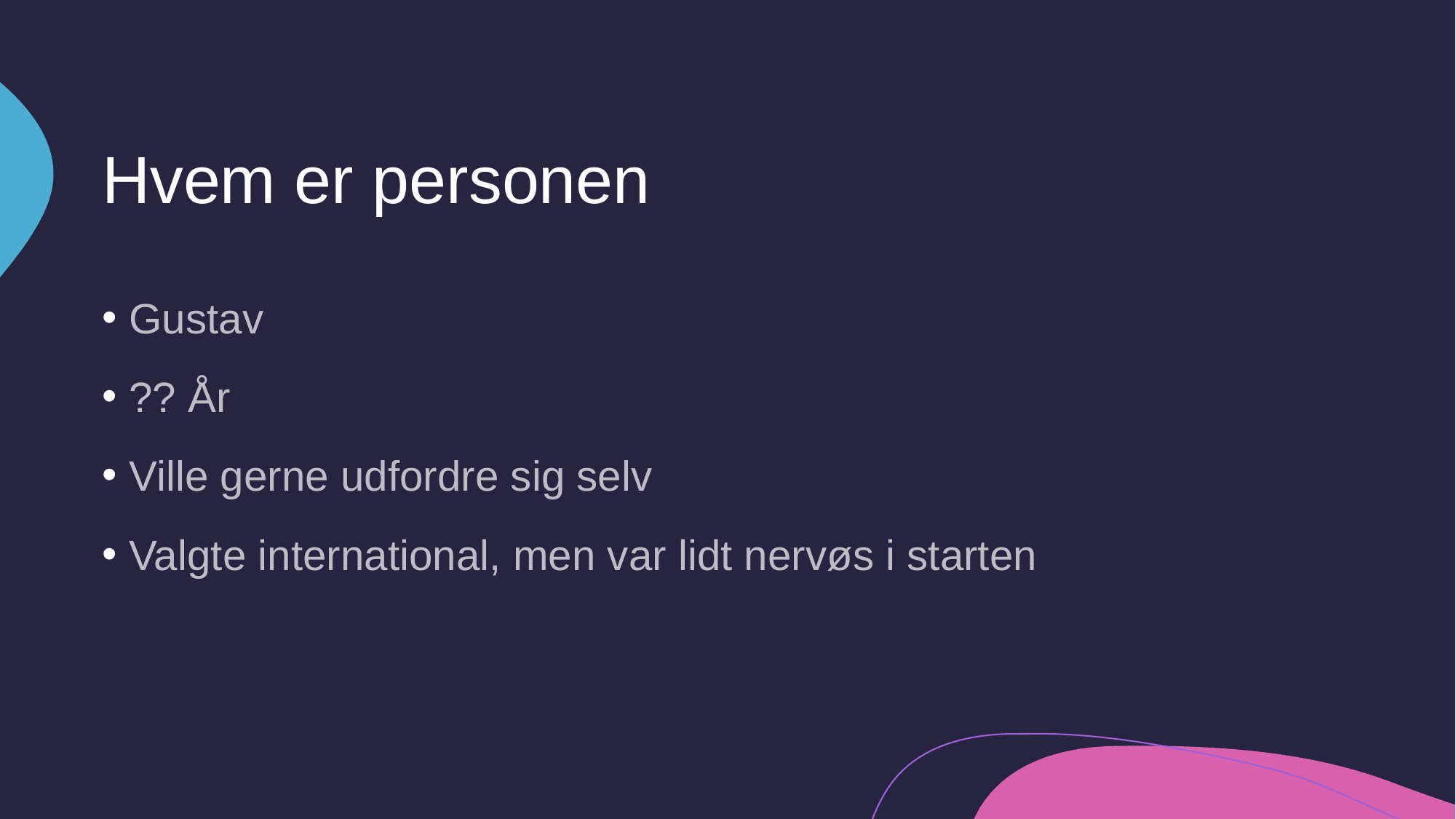

# Hvem er personen
Gustav
?? År
Ville gerne udfordre sig selv
Valgte international, men var lidt nervøs i starten